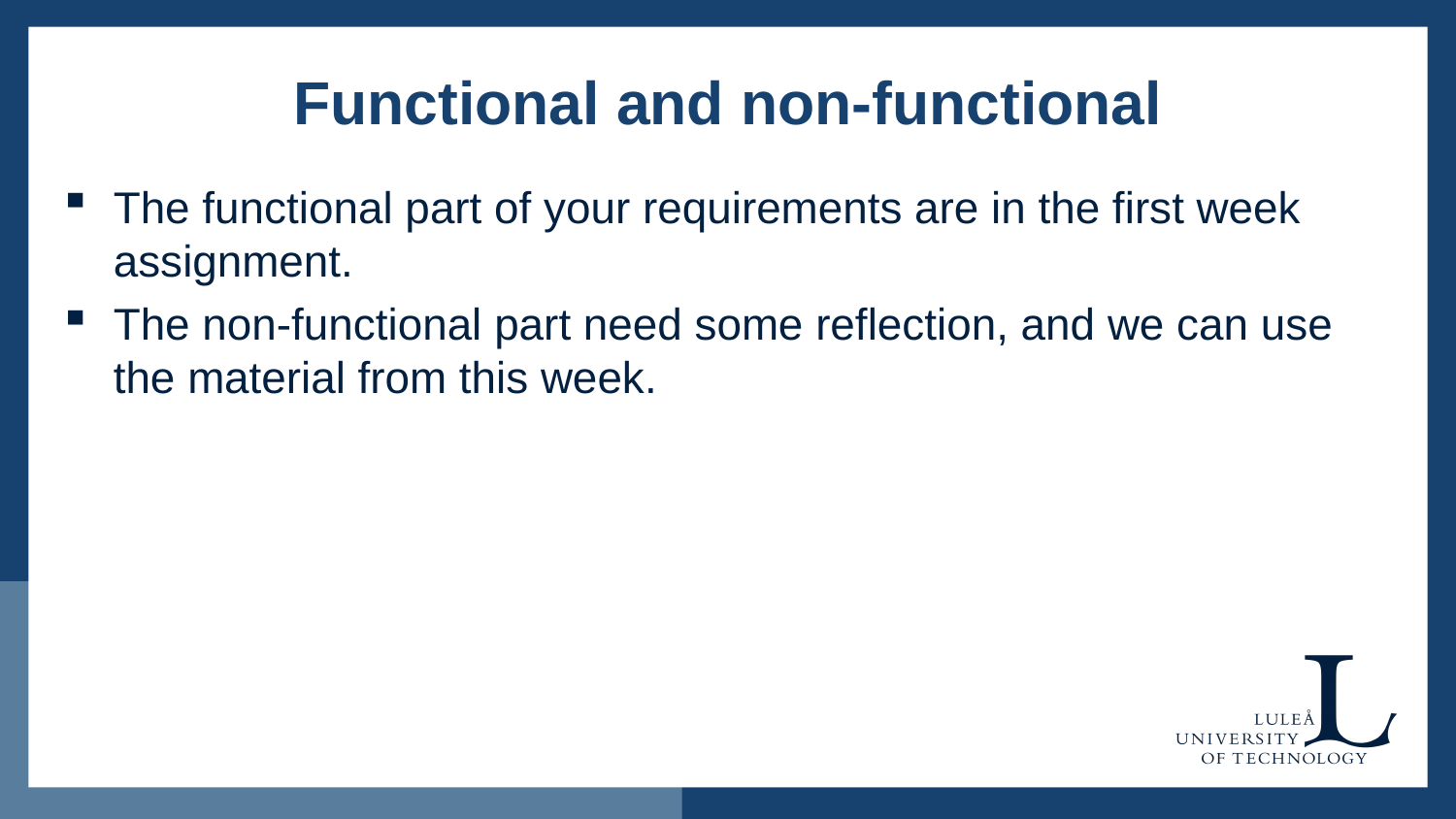

# Functional and non-functional
The functional part of your requirements are in the first week assignment.
The non-functional part need some reflection, and we can use the material from this week.
3